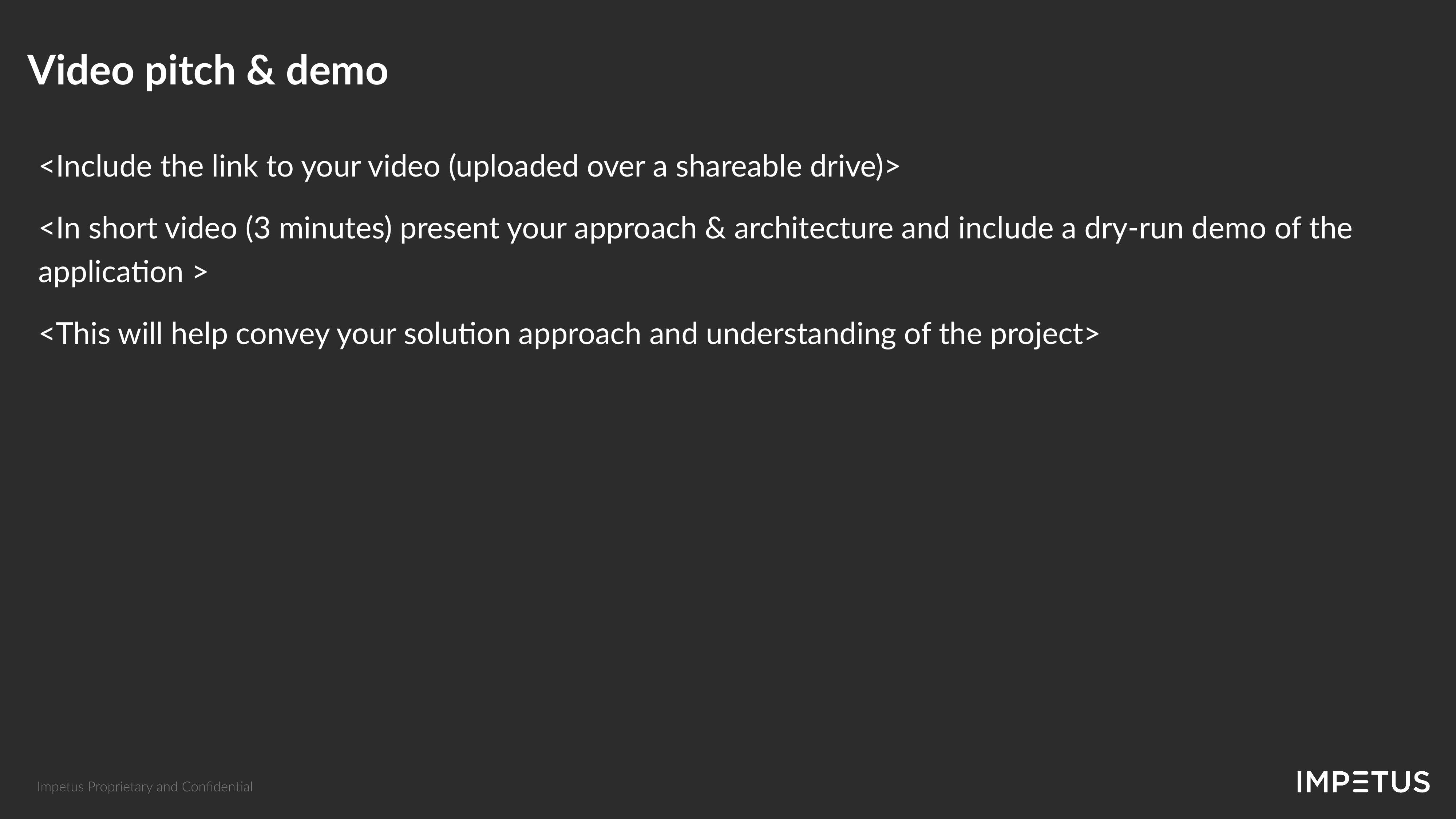

Video pitch & demo
<Include the link to your video (uploaded over a shareable drive)>
<In short video (3 minutes) present your approach & architecture and include a dry-run demo of the application >
<This will help convey your solution approach and understanding of the project>